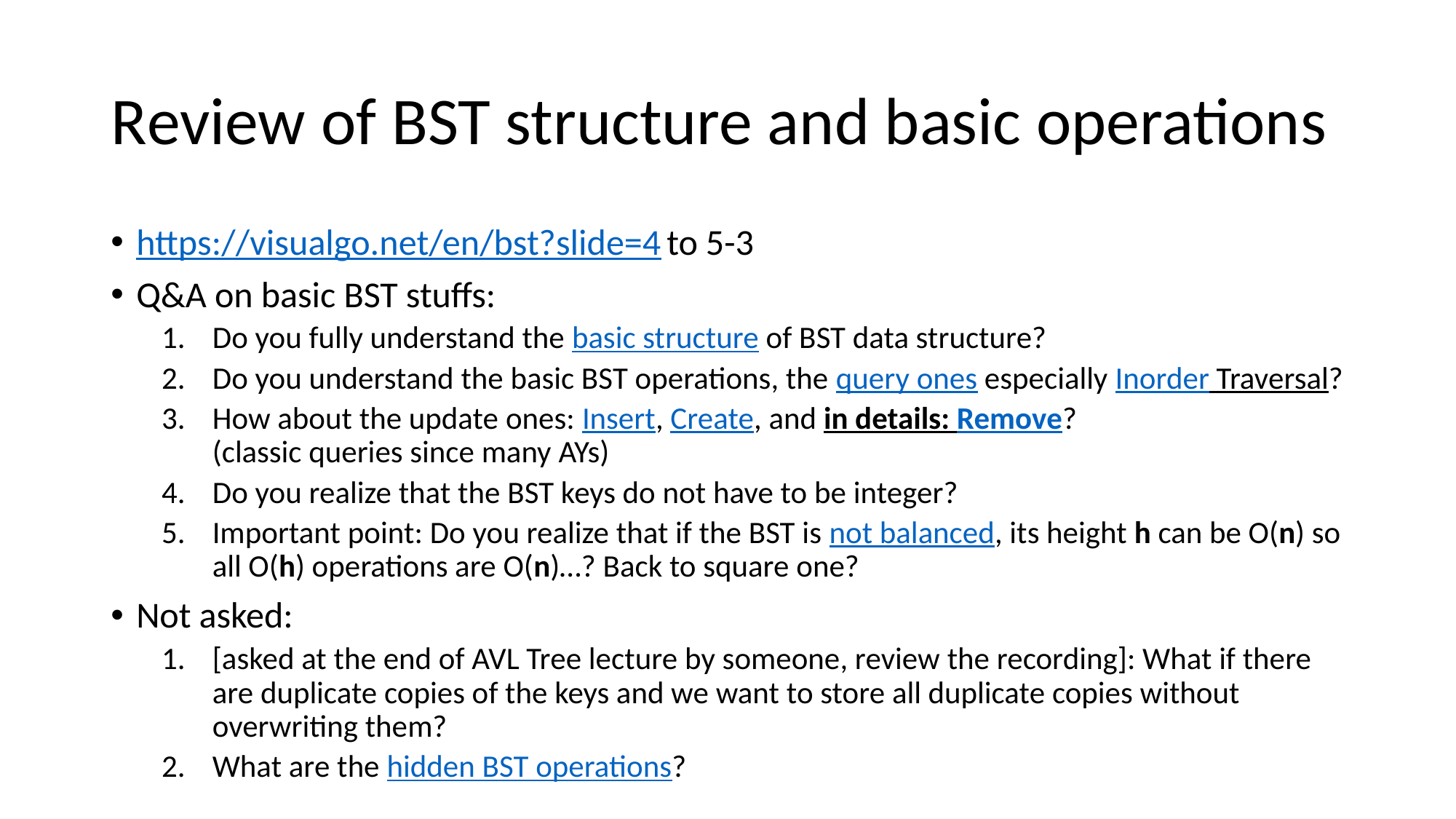

# Review of BST structure and basic operations
https://visualgo.net/en/bst?slide=4 to 5-3
Q&A on basic BST stuffs:
Do you fully understand the basic structure of BST data structure?
Do you understand the basic BST operations, the query ones especially Inorder Traversal?
How about the update ones: Insert, Create, and in details: Remove?
(classic queries since many AYs)
Do you realize that the BST keys do not have to be integer?
Important point: Do you realize that if the BST is not balanced, its height h can be O(n) so all O(h) operations are O(n)…? Back to square one?
Not asked:
[asked at the end of AVL Tree lecture by someone, review the recording]: What if there are duplicate copies of the keys and we want to store all duplicate copies without overwriting them?
What are the hidden BST operations?